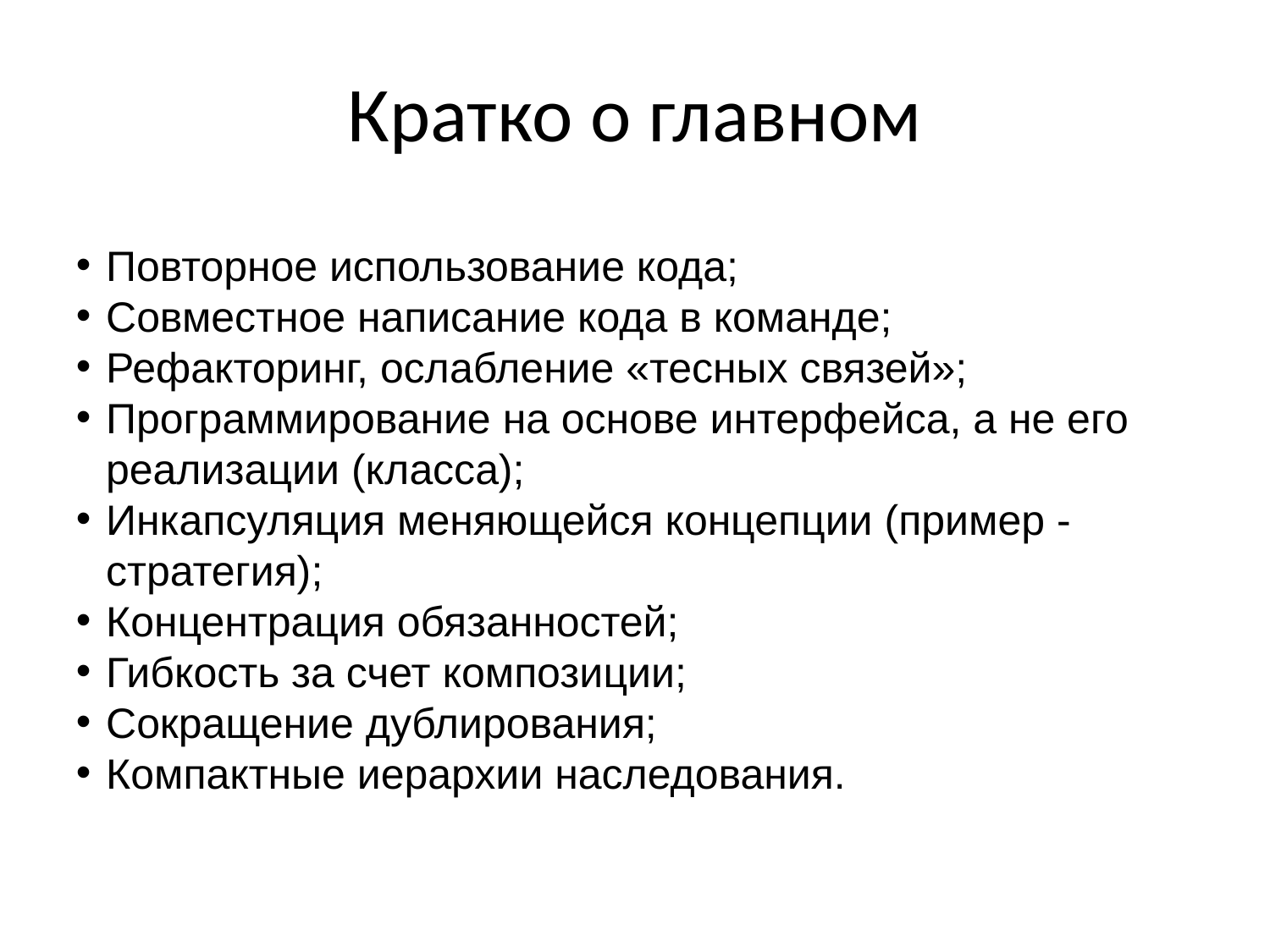

# Кратко о главном
Повторное использование кода;
Совместное написание кода в команде;
Рефакторинг, ослабление «тесных связей»;
Программирование на основе интерфейса, а не его реализации (класса);
Инкапсуляция меняющейся концепции (пример - стратегия);
Концентрация обязанностей;
Гибкость за счет композиции;
Сокращение дублирования;
Компактные иерархии наследования.